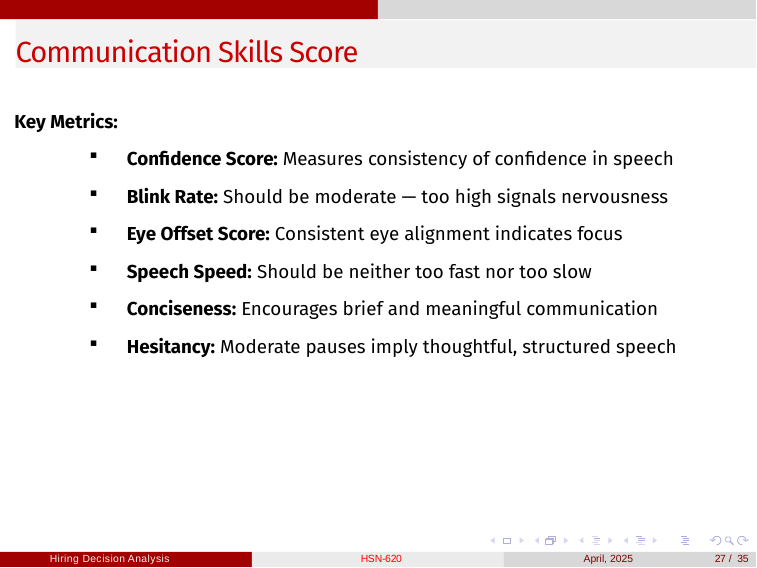

Communication Skills Score
Key Metrics:
Confidence Score: Measures consistency of confidence in speech
Blink Rate: Should be moderate — too high signals nervousness
Eye Offset Score: Consistent eye alignment indicates focus
Speech Speed: Should be neither too fast nor too slow
Conciseness: Encourages brief and meaningful communication
Hesitancy: Moderate pauses imply thoughtful, structured speech

Hiring Decision Analysis
HSN-620
April, 2025
27 / 35